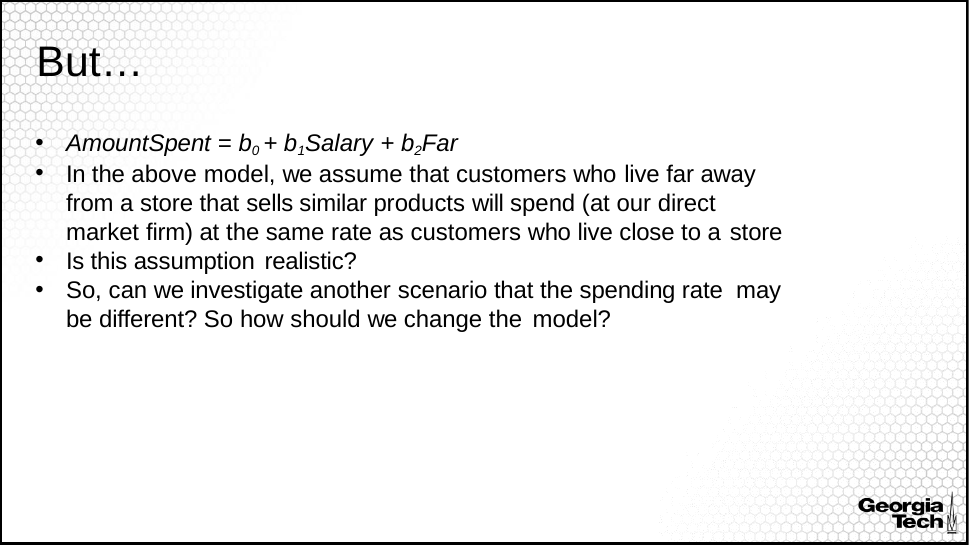

# But…
AmountSpent = b0 + b1Salary + b2Far
In the above model, we assume that customers who live far away
from a store that sells similar products will spend (at our direct  market firm) at the same rate as customers who live close to a store
Is this assumption realistic?
So, can we investigate another scenario that the spending rate may
be different? So how should we change the model?